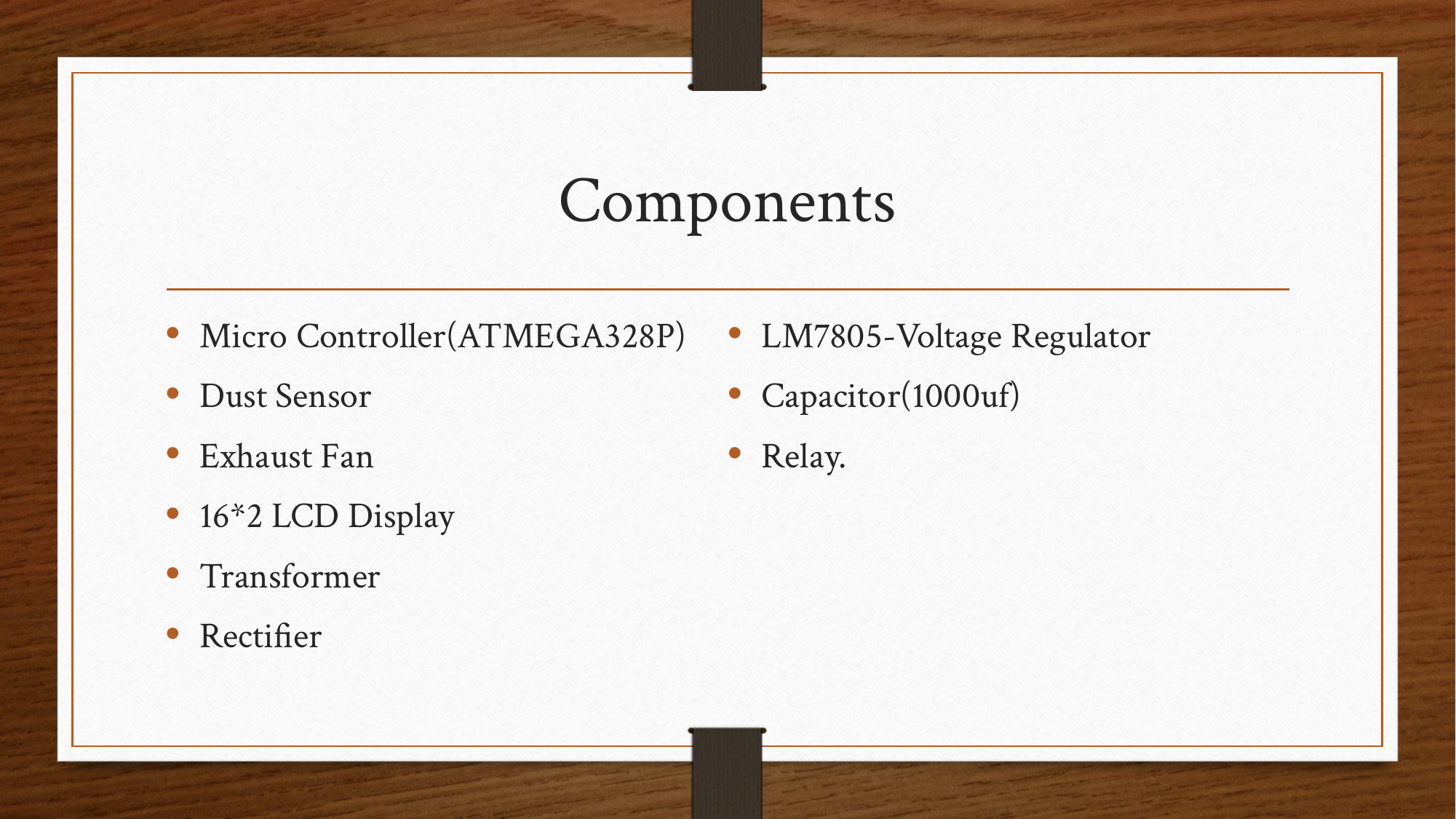

# Components
Micro Controller(ATMEGA328P)
Dust Sensor
Exhaust Fan
16*2 LCD Display
Transformer
Rectifier
LM7805-Voltage Regulator
Capacitor(1000uf)
Relay.